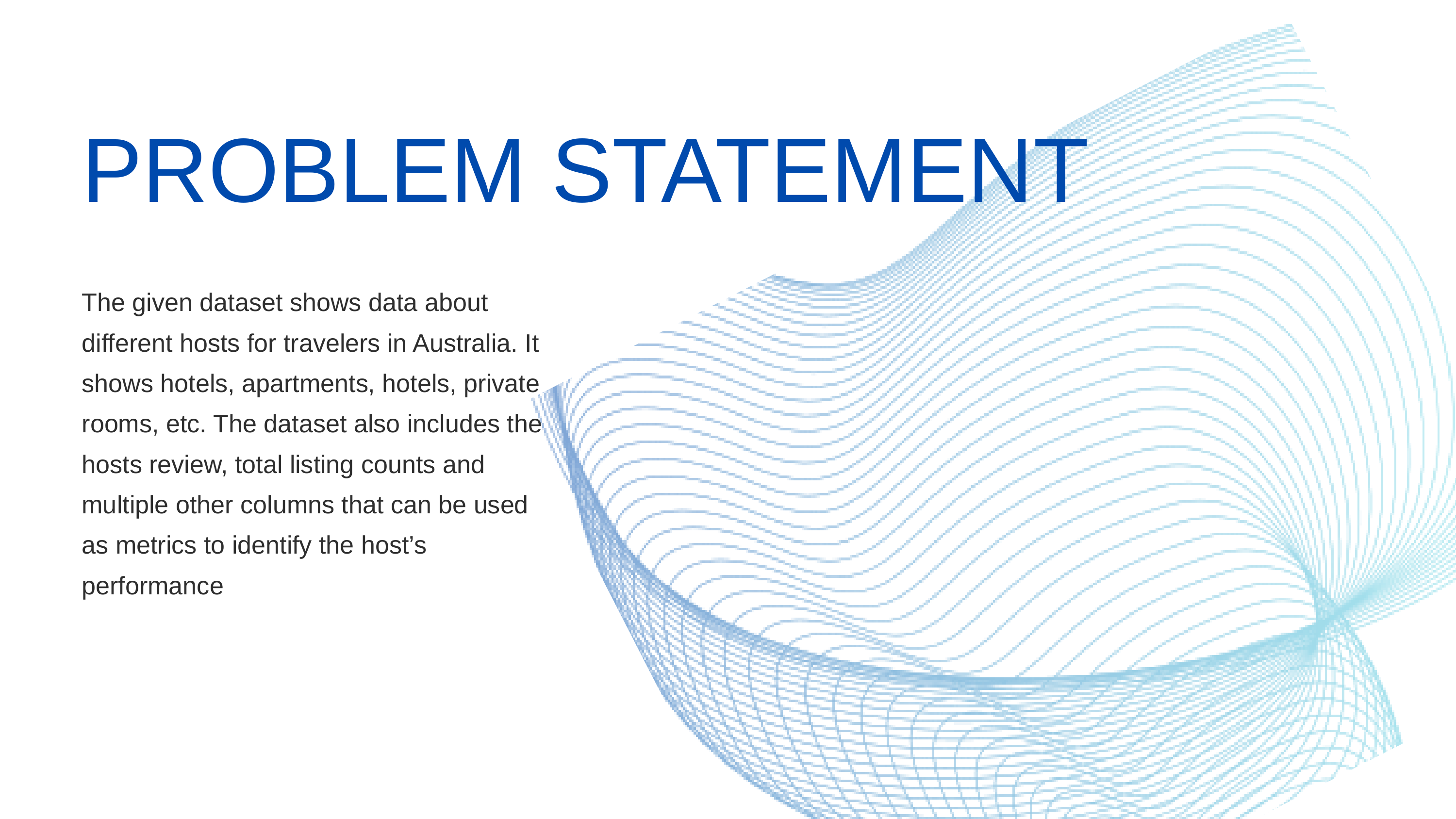

PROBLEM STATEMENT

The given dataset shows data about different hosts for travelers in Australia. It shows hotels, apartments, hotels, private rooms, etc. The dataset also includes the hosts review, total listing counts and multiple other columns that can be used as metrics to identify the host’s performance